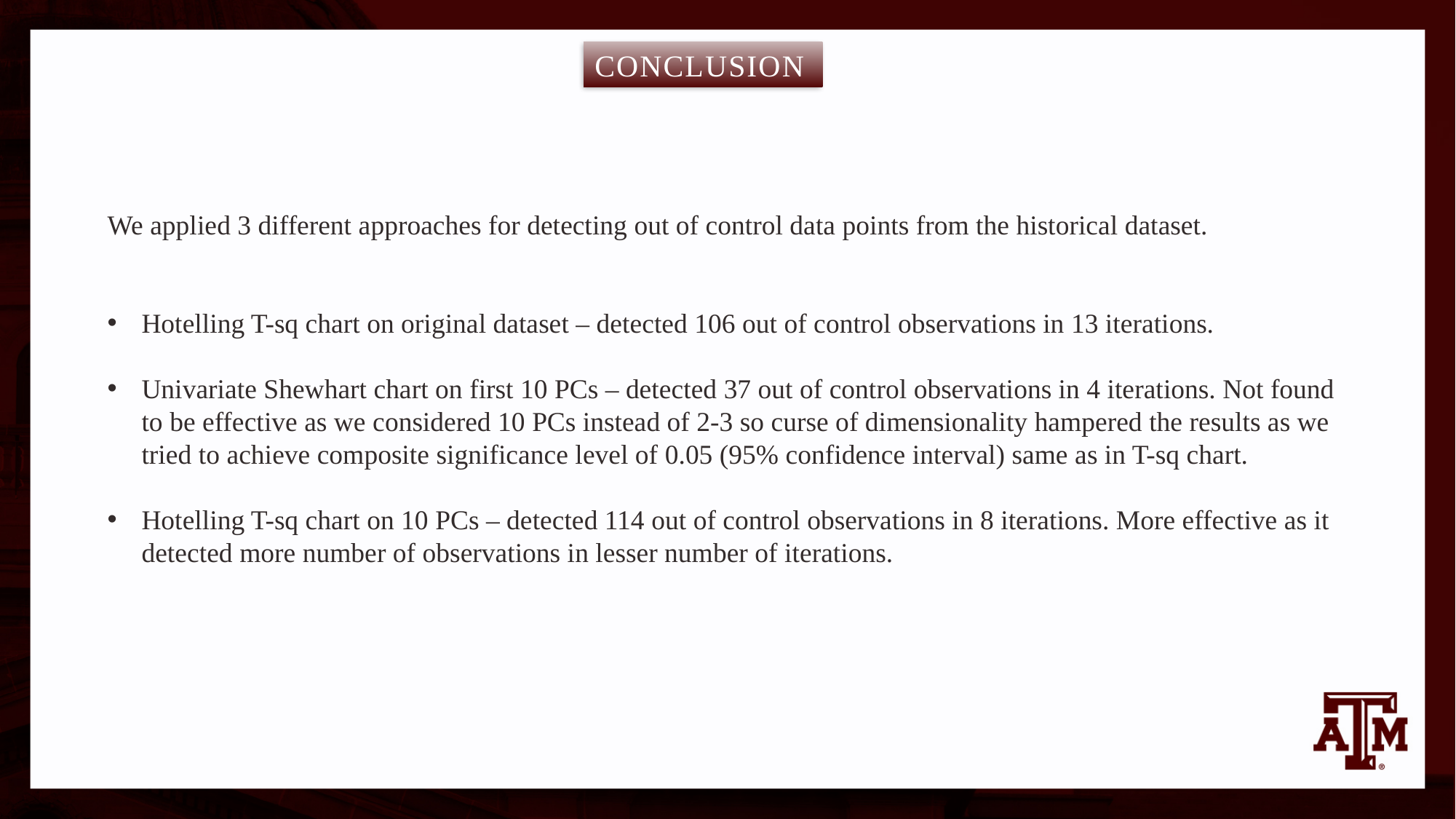

# CONCLUSION

We applied 3 different approaches for detecting out of control data points from the historical dataset.

Hotelling T-sq chart on original dataset – detected 106 out of control observations in 13 iterations.

Univariate Shewhart chart on first 10 PCs – detected 37 out of control observations in 4 iterations. Not found to be effective as we considered 10 PCs instead of 2-3 so curse of dimensionality hampered the results as we tried to achieve composite significance level of 0.05 (95% confidence interval) same as in T-sq chart.

Hotelling T-sq chart on 10 PCs – detected 114 out of control observations in 8 iterations. More effective as it detected more number of observations in lesser number of iterations.